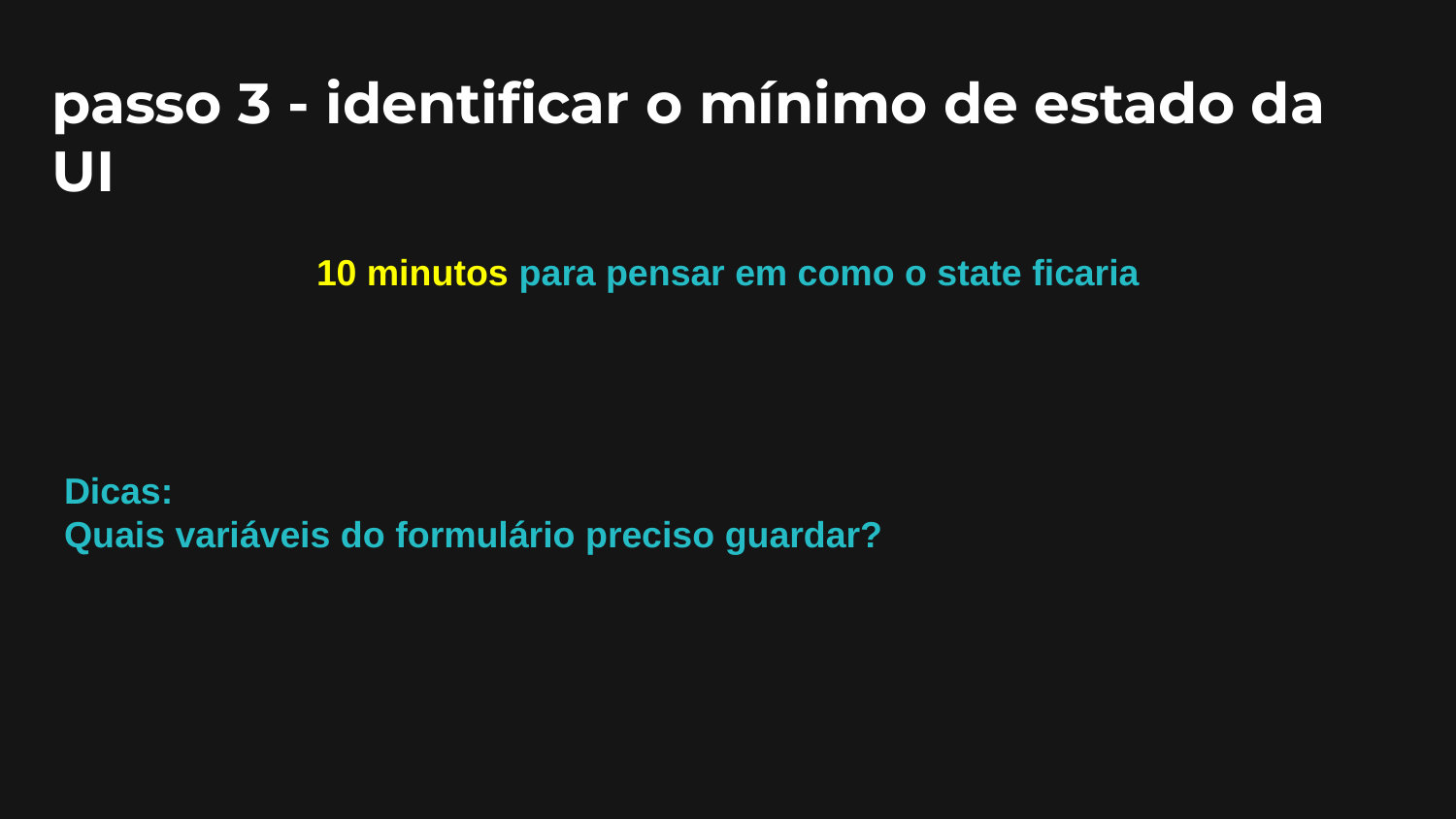

# passo 3 - identificar o mínimo de estado da UI
10 minutos para pensar em como o state ficaria

Dicas:
Quais variáveis do formulário preciso guardar?